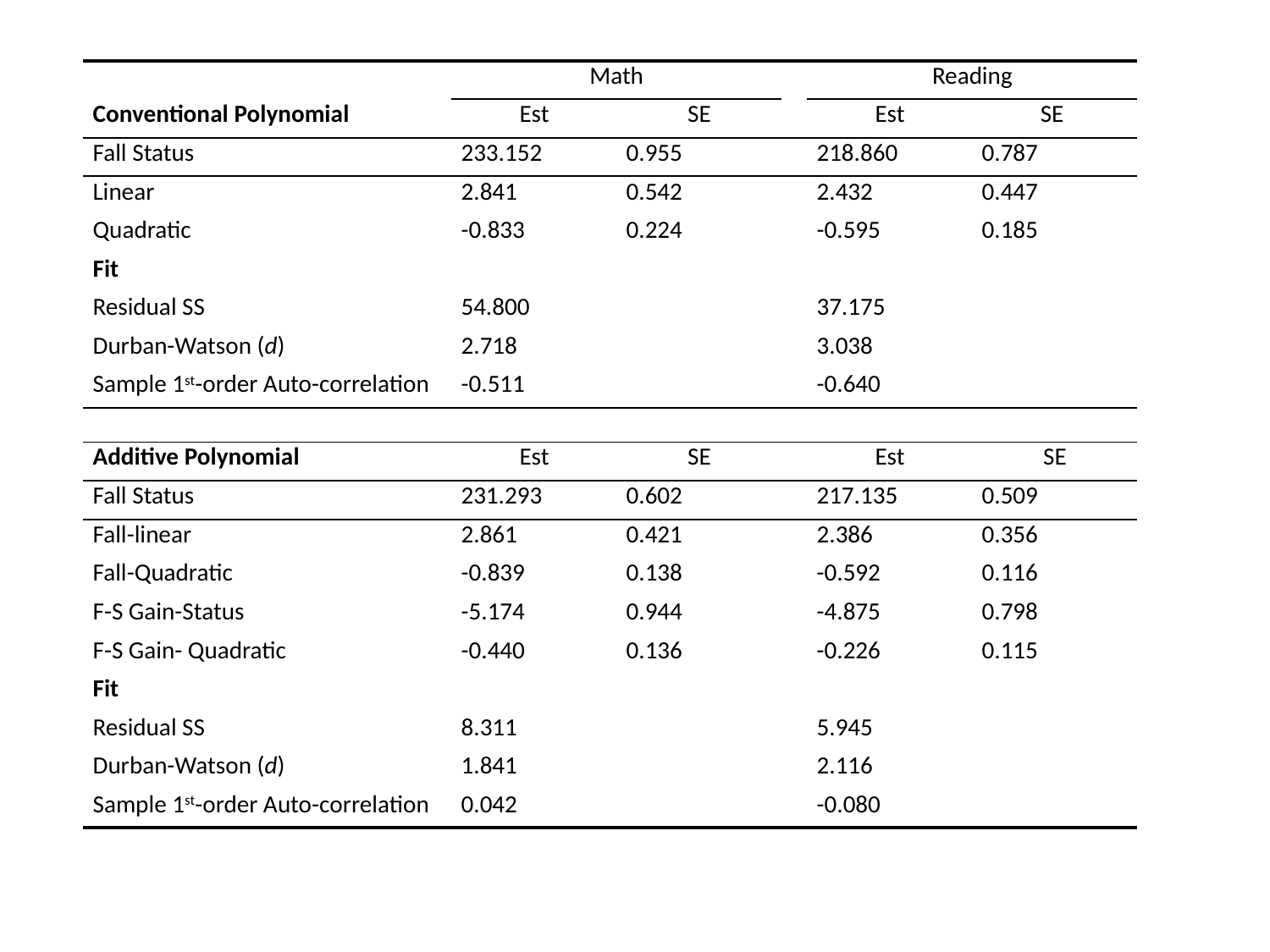

|  | Math |  |  | Reading |  |
| --- | --- | --- | --- | --- | --- |
| Conventional Polynomial | Est | SE |  | Est | SE |
| Fall Status | 233.152 | 0.955 |  | 218.860 | 0.787 |
| Linear | 2.841 | 0.542 |  | 2.432 | 0.447 |
| Quadratic | -0.833 | 0.224 |  | -0.595 | 0.185 |
| Fit |  |  |  |  |  |
| Residual SS | 54.800 |  |  | 37.175 |  |
| Durban-Watson (d) | 2.718 |  |  | 3.038 |  |
| Sample 1st-order Auto-correlation | -0.511 |  |  | -0.640 |  |
|  |  |  |  |  |  |
| Additive Polynomial | Est | SE |  | Est | SE |
| Fall Status | 231.293 | 0.602 |  | 217.135 | 0.509 |
| Fall-linear | 2.861 | 0.421 |  | 2.386 | 0.356 |
| Fall-Quadratic | -0.839 | 0.138 |  | -0.592 | 0.116 |
| F-S Gain-Status | -5.174 | 0.944 |  | -4.875 | 0.798 |
| F-S Gain- Quadratic | -0.440 | 0.136 |  | -0.226 | 0.115 |
| Fit |  |  |  |  |  |
| Residual SS | 8.311 |  |  | 5.945 |  |
| Durban-Watson (d) | 1.841 |  |  | 2.116 |  |
| Sample 1st-order Auto-correlation | 0.042 |  |  | -0.080 |  |